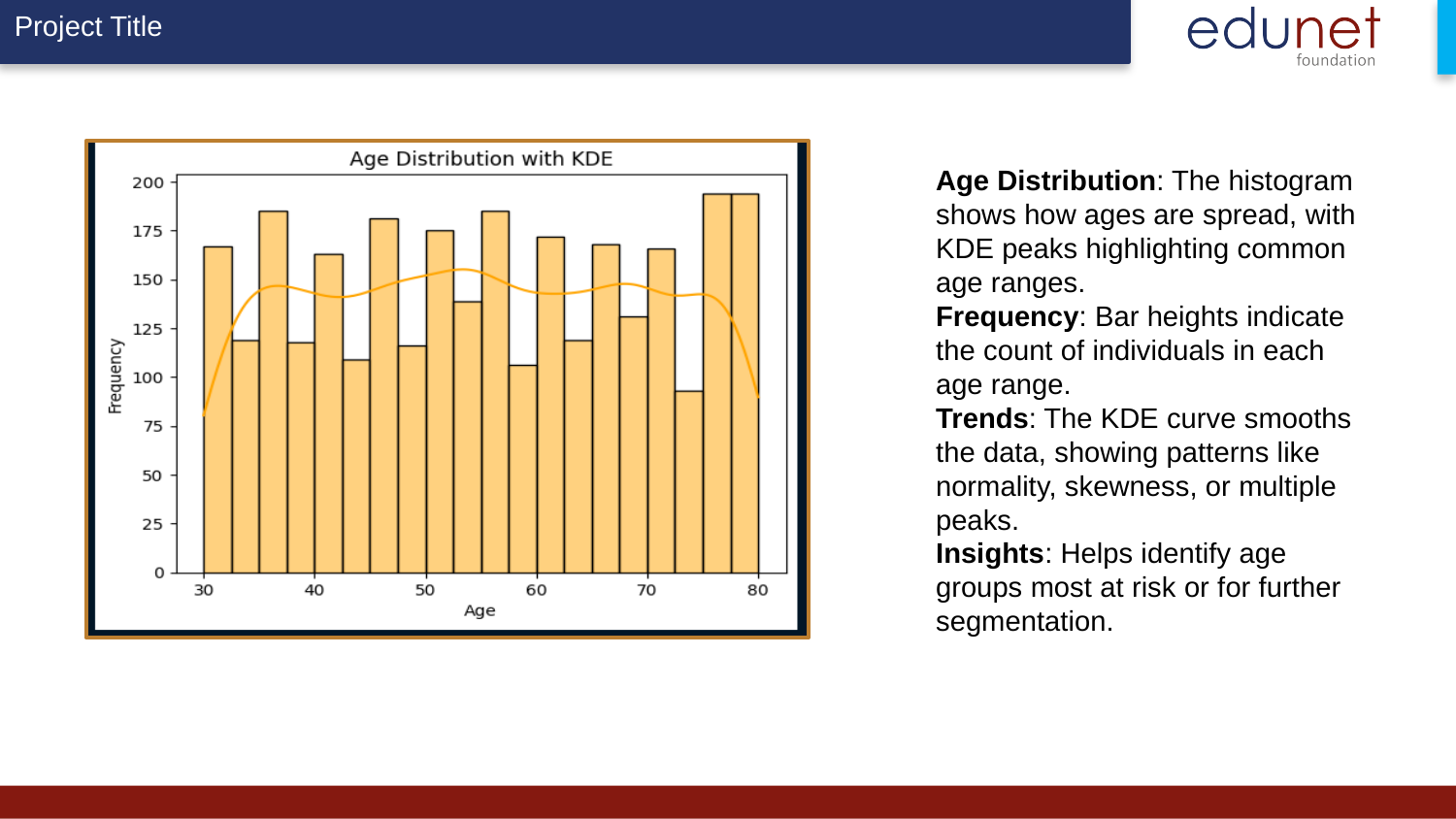

Age Distribution: The histogram shows how ages are spread, with KDE peaks highlighting common age ranges.
Frequency: Bar heights indicate the count of individuals in each age range.
Trends: The KDE curve smooths the data, showing patterns like normality, skewness, or multiple peaks.
Insights: Helps identify age groups most at risk or for further segmentation.